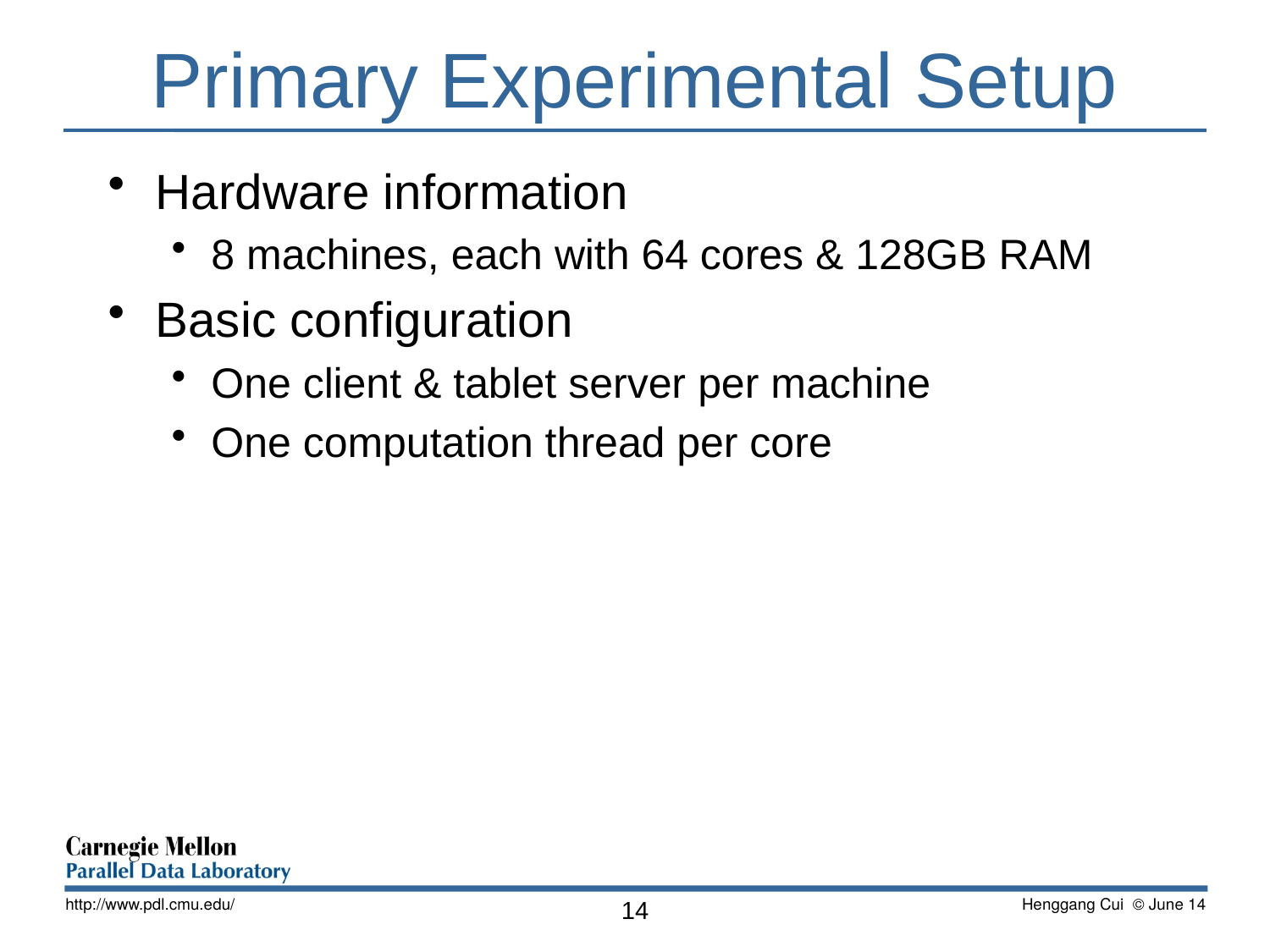

# Primary Experimental Setup
Hardware information
8 machines, each with 64 cores & 128GB RAM
Basic configuration
One client & tablet server per machine
One computation thread per core

http://www.pdl.cmu.edu/
14
   Henggang Cui  © June 14